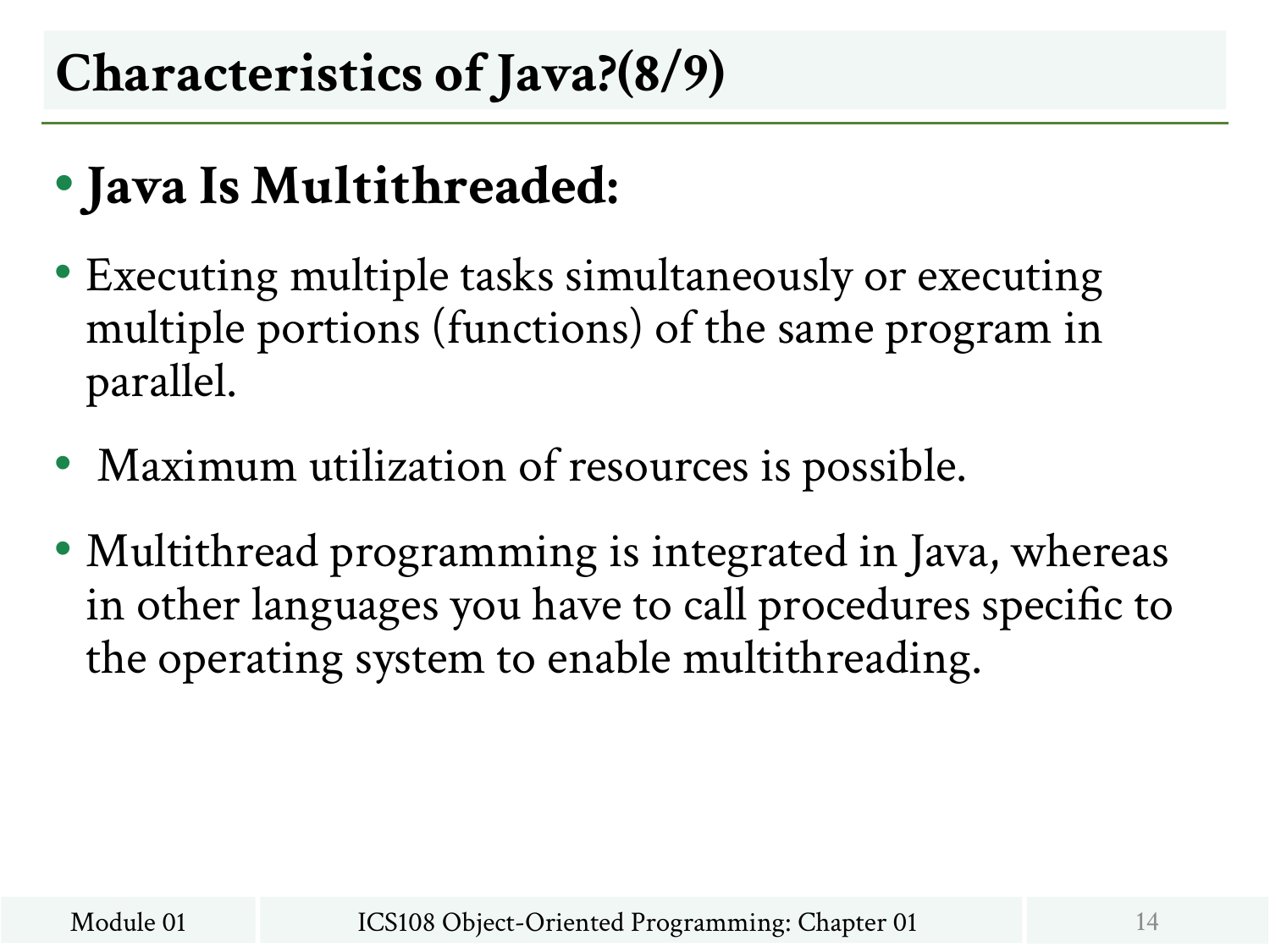

# Characteristics of Java?(8/9)
Java Is Multithreaded:
Executing multiple tasks simultaneously or executing multiple portions (functions) of the same program in parallel.
 Maximum utilization of resources is possible.
Multithread programming is integrated in Java, whereas in other languages you have to call procedures specific to the operating system to enable multithreading.
14